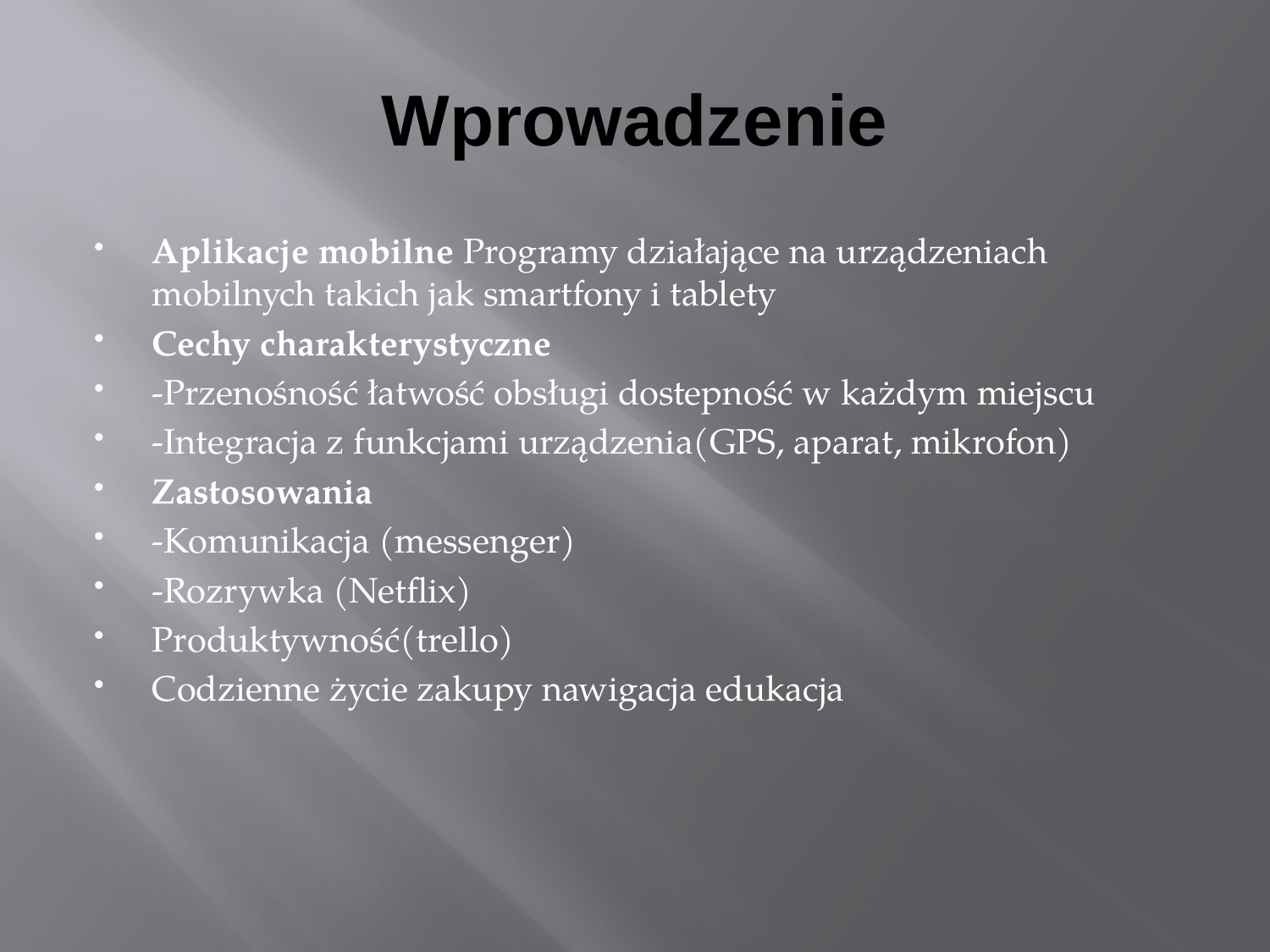

# Wprowadzenie
Aplikacje mobilne Programy działające na urządzeniach mobilnych takich jak smartfony i tablety
Cechy charakterystyczne
-Przenośność łatwość obsługi dostepność w każdym miejscu
-Integracja z funkcjami urządzenia(GPS, aparat, mikrofon)
Zastosowania
-Komunikacja (messenger)
-Rozrywka (Netflix)
Produktywność(trello)
Codzienne życie zakupy nawigacja edukacja